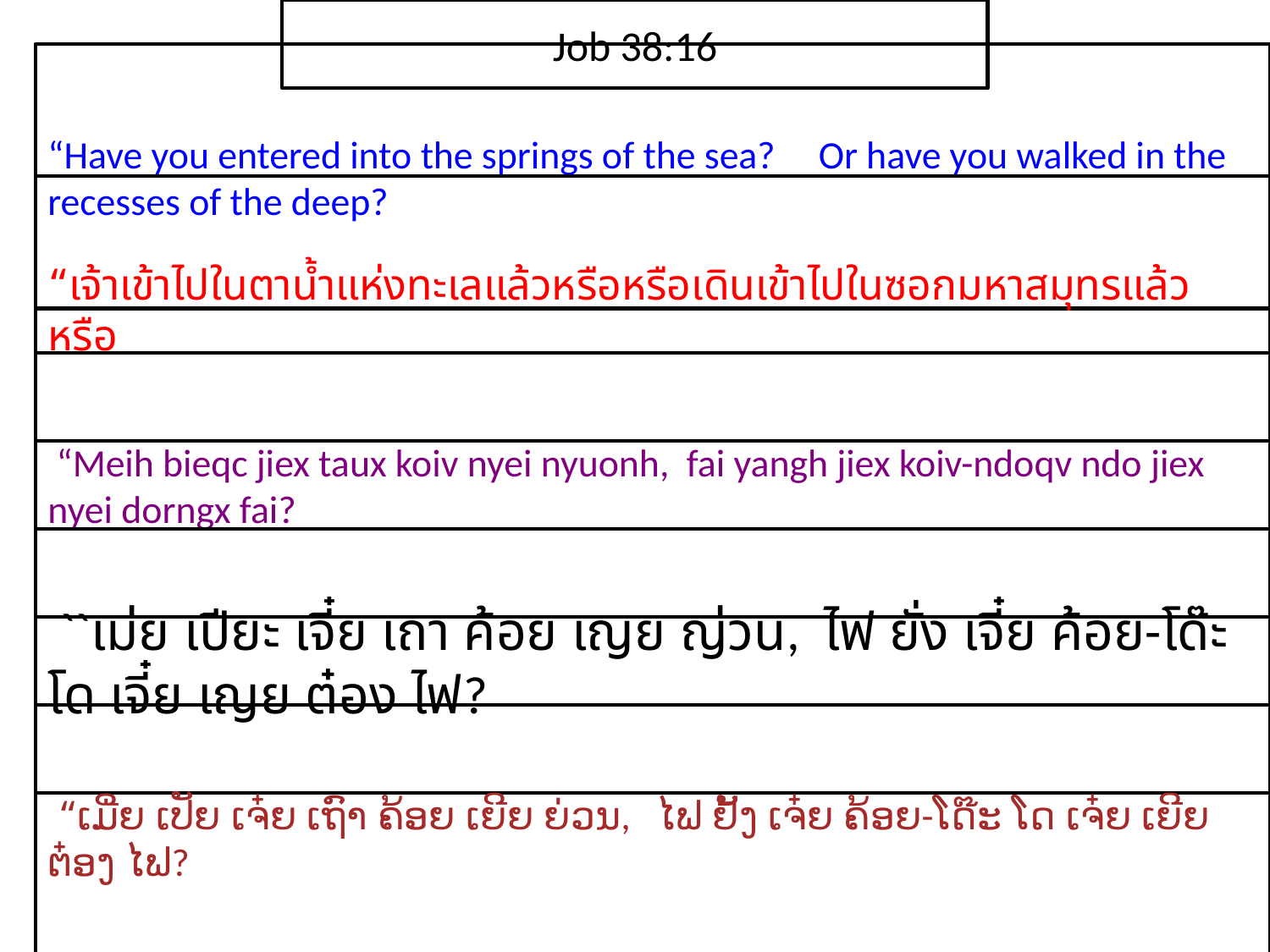

Job 38:16
“Have you entered into the springs of the sea?     Or have you walked in the recesses of the deep?
“เจ้า​เข้า​ไป​ใน​ตา​น้ำ​แห่ง​ทะเล​แล้ว​หรือหรือ​เดิน​เข้า​ไป​ใน​ซอก​มหาสมุทร​แล้ว​หรือ
 “Meih bieqc jiex taux koiv nyei nyuonh,  fai yangh jiex koiv-ndoqv ndo jiex nyei dorngx fai?
 ``เม่ย เปียะ เจี๋ย เถา ค้อย เญย ญ่วน,  ไฟ ยั่ง เจี๋ย ค้อย-โด๊ะ โด เจี๋ย เญย ต๋อง ไฟ?
 “ເມີ່ຍ ເປັຍ ເຈ໋ຍ ເຖົາ ຄ້ອຍ ເຍີຍ ຍ່ວນ,   ໄຟ ຢັ້ງ ເຈ໋ຍ ຄ້ອຍ-ໂດ໊ະ ໂດ ເຈ໋ຍ ເຍີຍ ຕ໋ອງ ໄຟ?